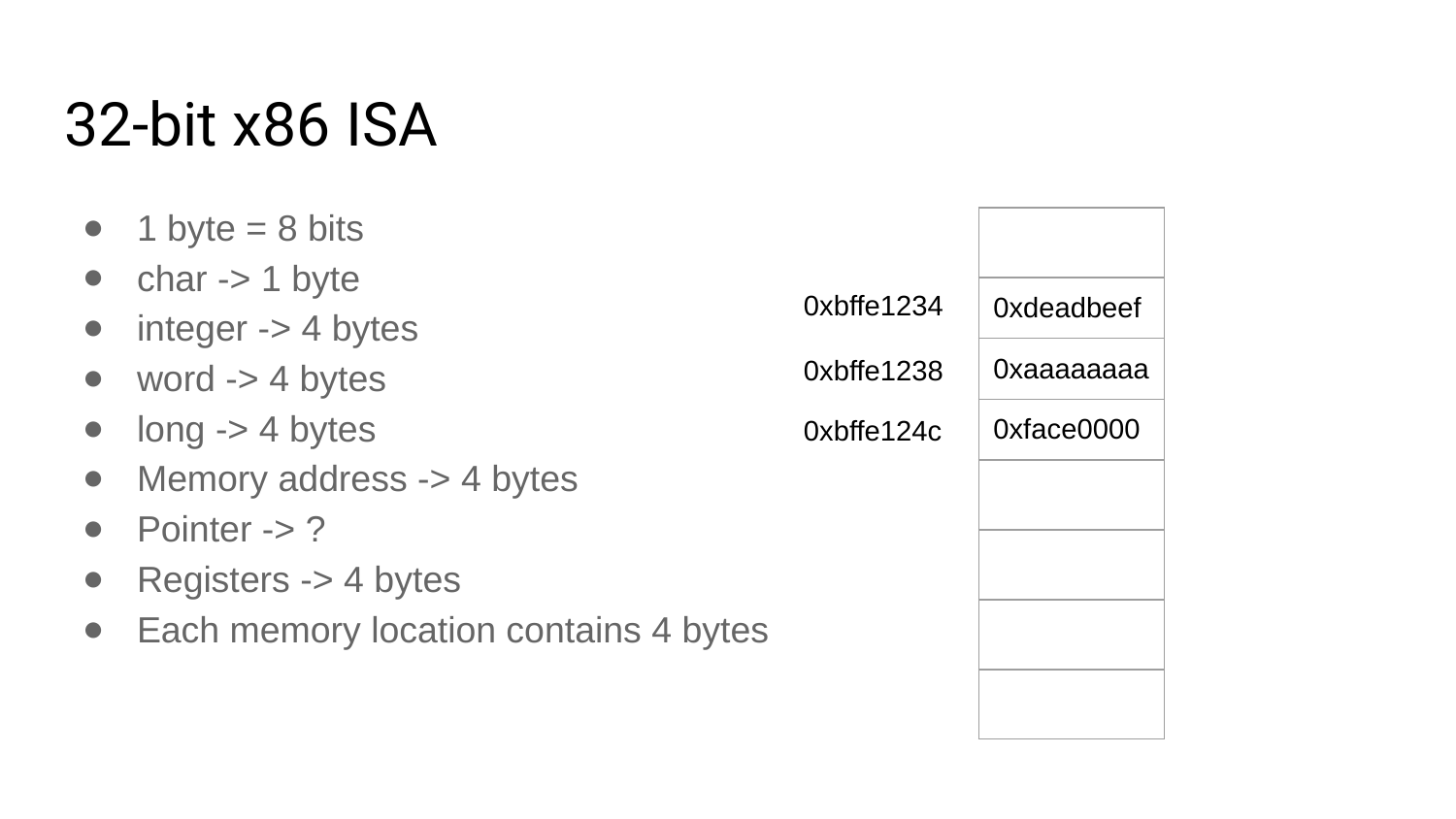

# 32-bit x86 ISA

1 byte = 8 bits
char -> 1 byte
integer -> 4 bytes
word -> 4 bytes
long -> 4 bytes
Memory address -> 4 bytes
Pointer -> ?
Registers -> 4 bytes
Each memory location contains 4 bytes
|  |
| --- |
| 0xdeadbeef |
| 0xaaaaaaaa |
| 0xface0000 |
|  |
|  |
|  |
|  |
0xbffe1234
0xbffe1238
0xbffe124c